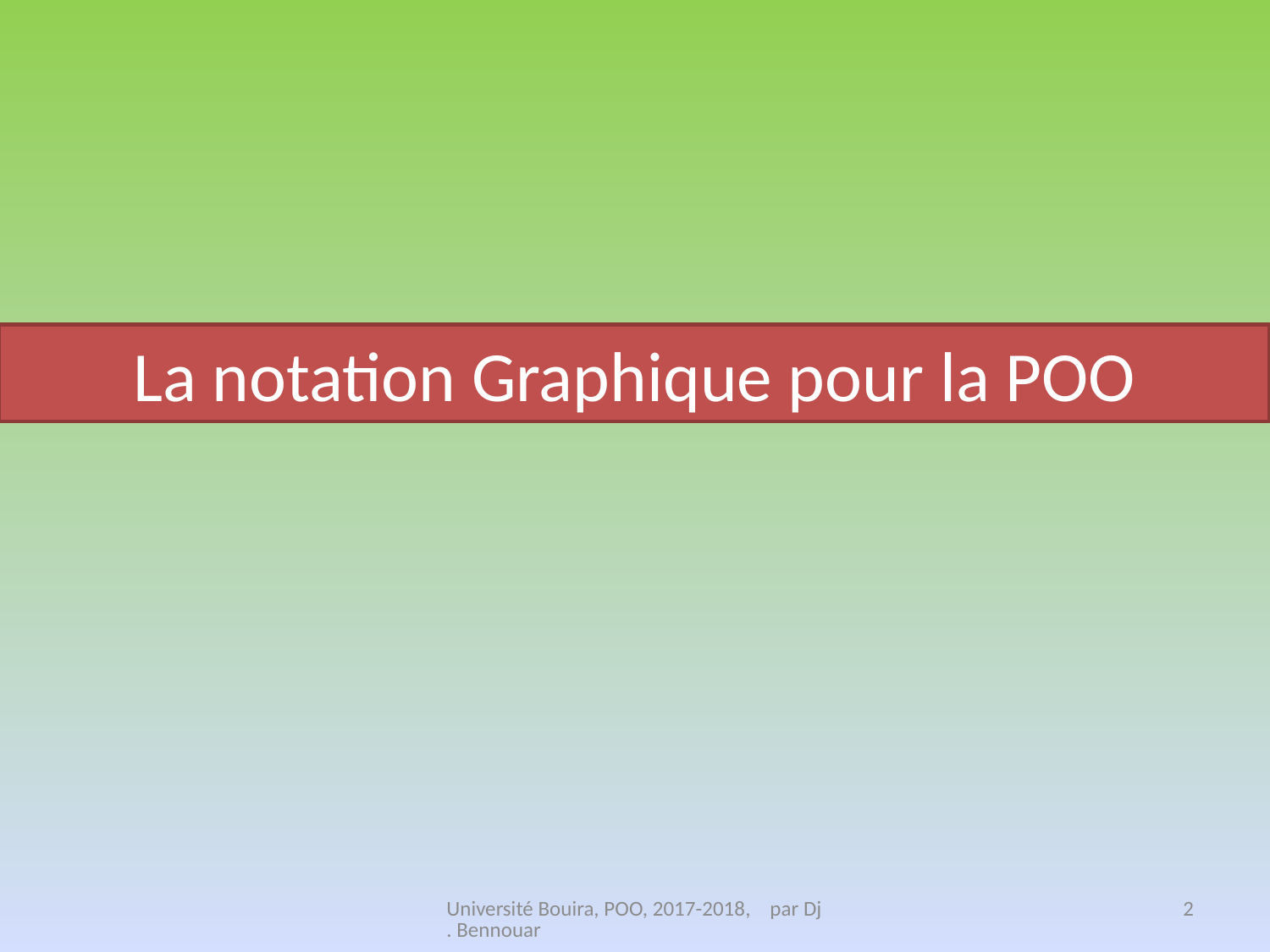

La notation Graphique pour la POO
Université Bouira, POO, 2017-2018,    par Dj. Bennouar
2